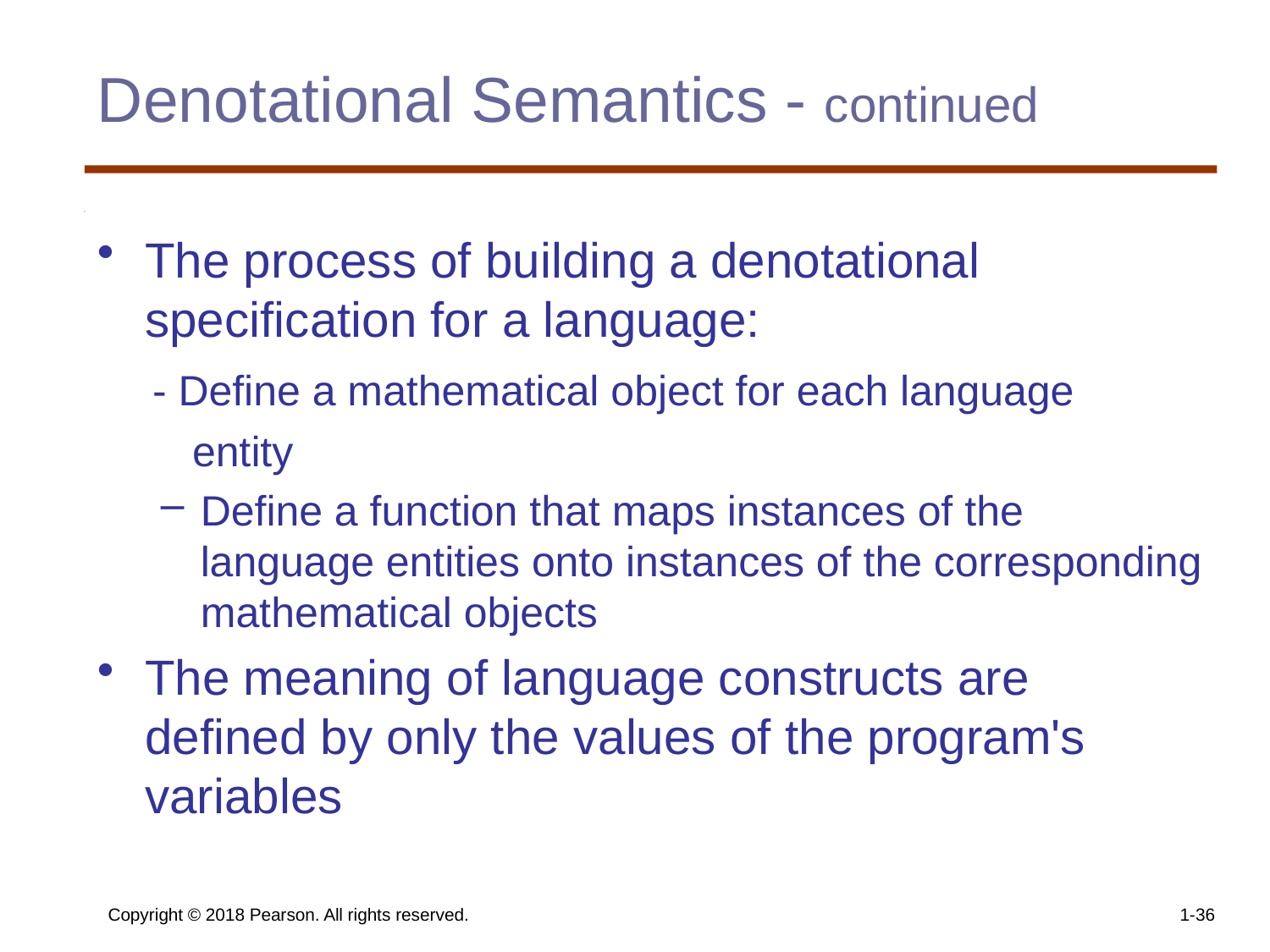

# Denotational Semantics - continued
The process of building a denotational specification for a language:
    - Define a mathematical object for each language
        entity
Define a function that maps instances of the language entities onto instances of the corresponding mathematical objects
The meaning of language constructs are defined by only the values of the program's variables
Copyright © 2018 Pearson. All rights reserved.
1-36